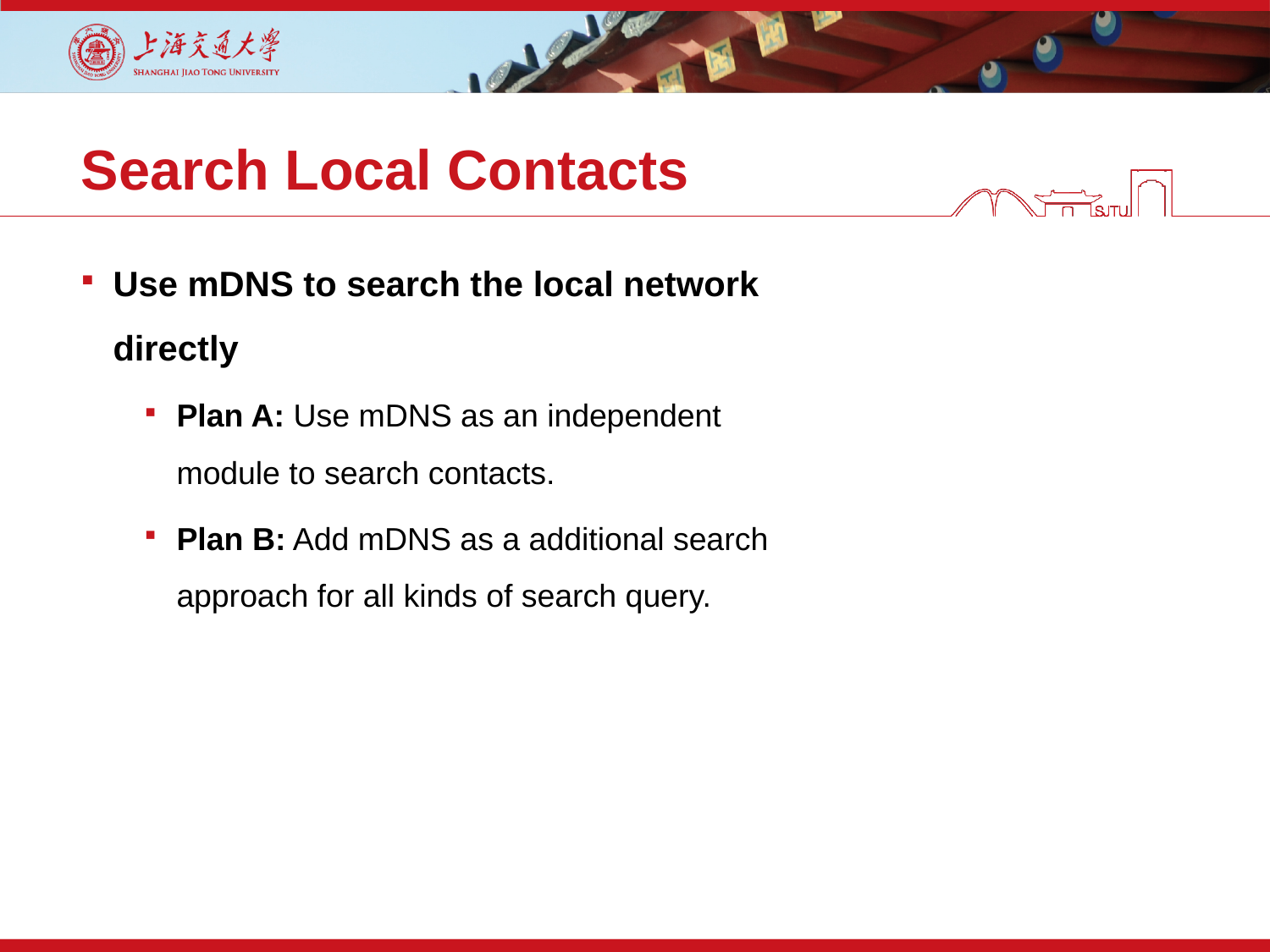

# Search Local Contacts
Use mDNS to search the local network directly
Plan A: Use mDNS as an independent module to search contacts.
Plan B: Add mDNS as a additional search approach for all kinds of search query.